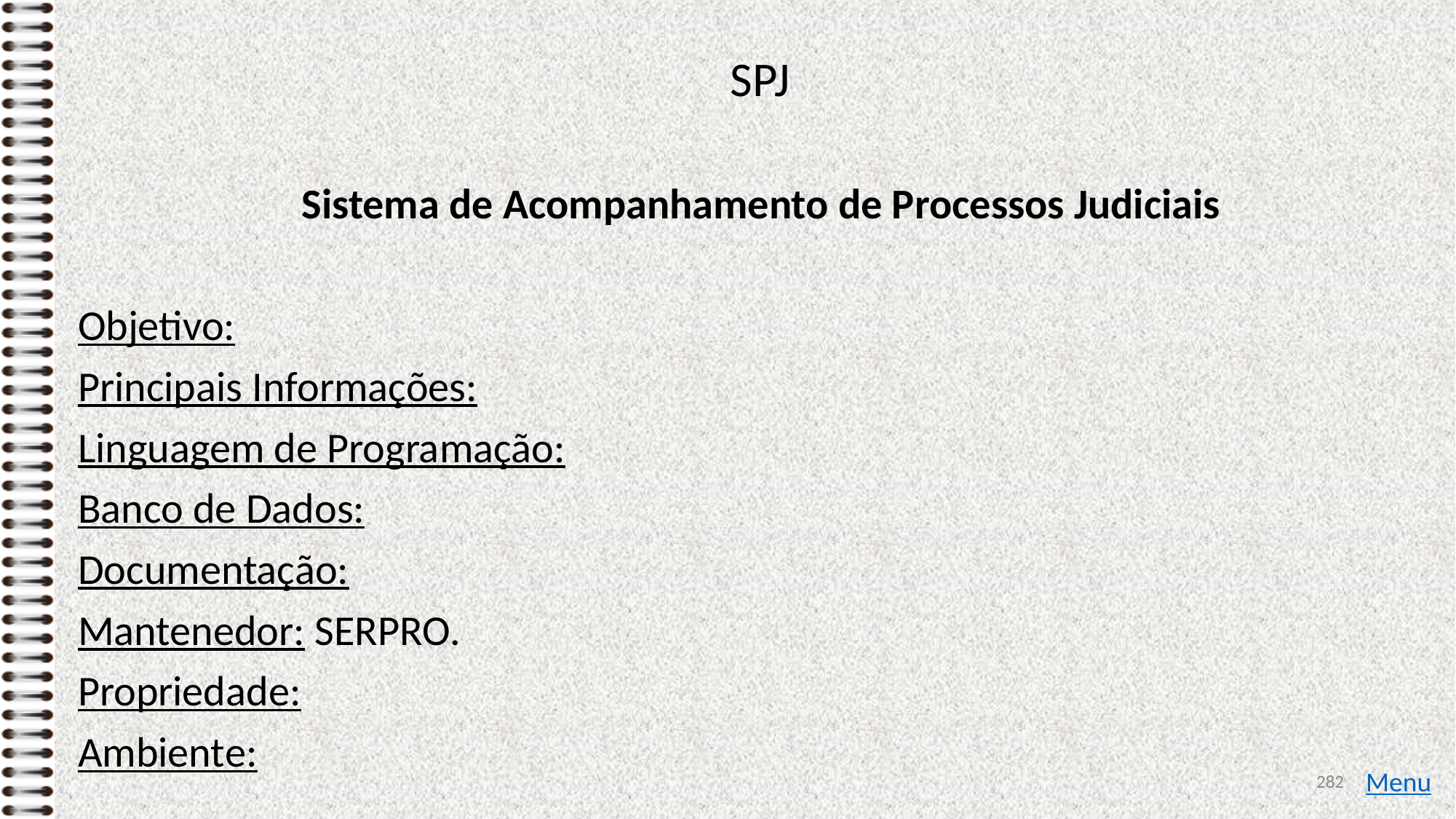

# SPJ

Sistema de Acompanhamento de Processos Judiciais

Objetivo:
Principais Informações:
Linguagem de Programação:
Banco de Dados:
Documentação:
Mantenedor: SERPRO.
Propriedade:
Ambiente:
282
Menu